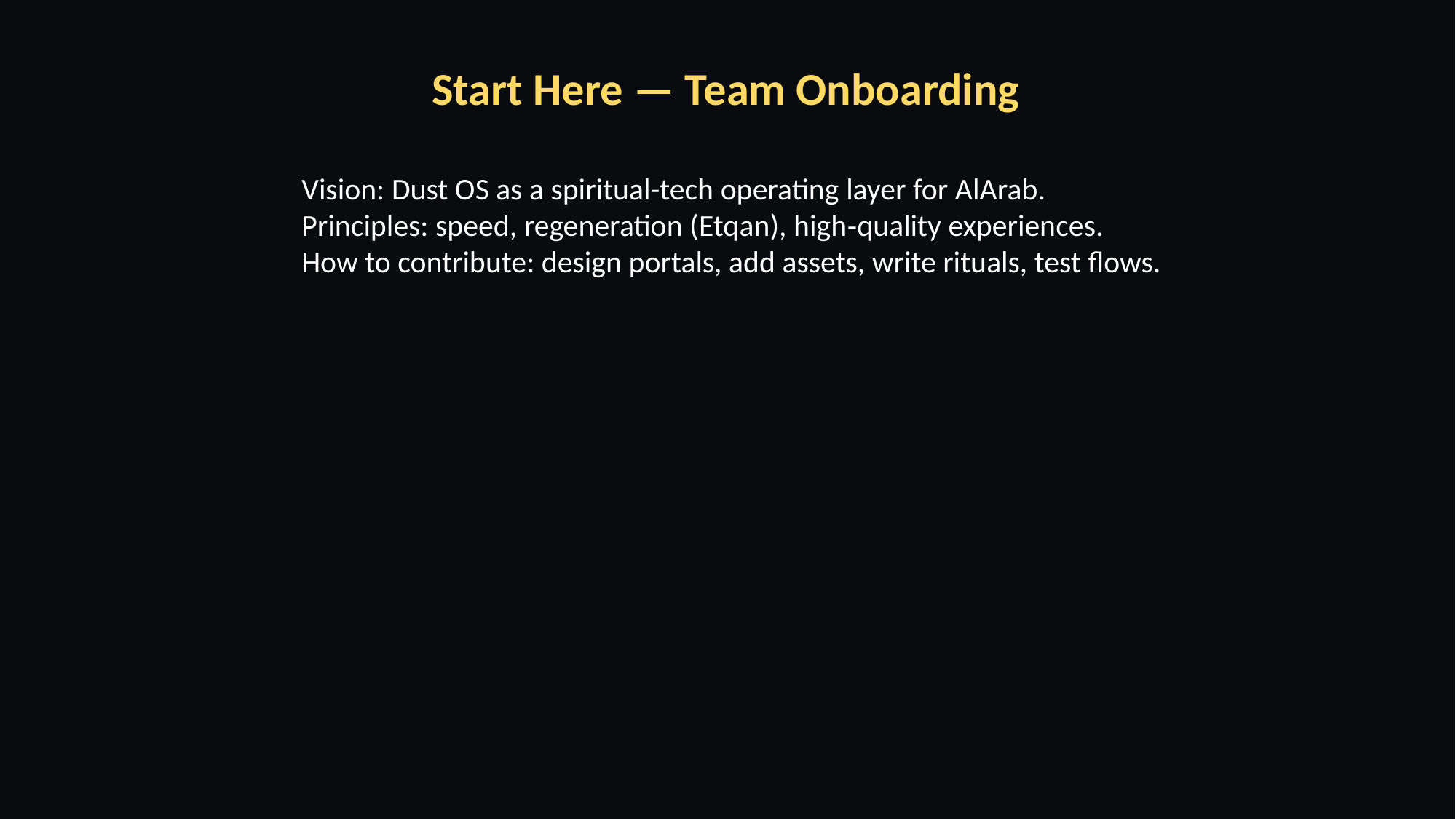

Start Here — Team Onboarding
Vision: Dust OS as a spiritual-tech operating layer for AlArab.
Principles: speed, regeneration (Etqan), high‑quality experiences.
How to contribute: design portals, add assets, write rituals, test flows.